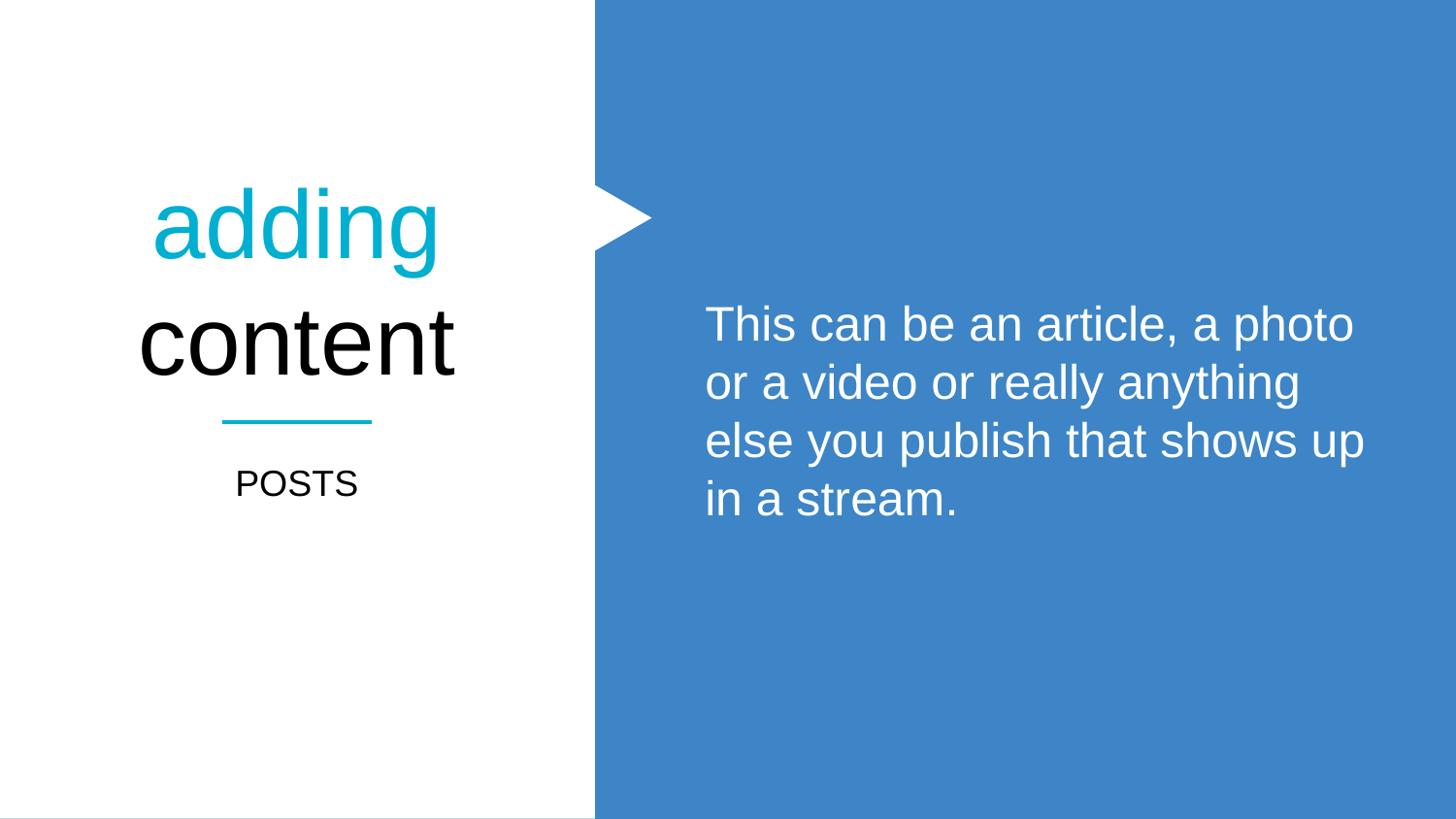

adding
content

This can be an article, a photo
or a video or really anything
else you publish that shows up
in a stream.
POSTS